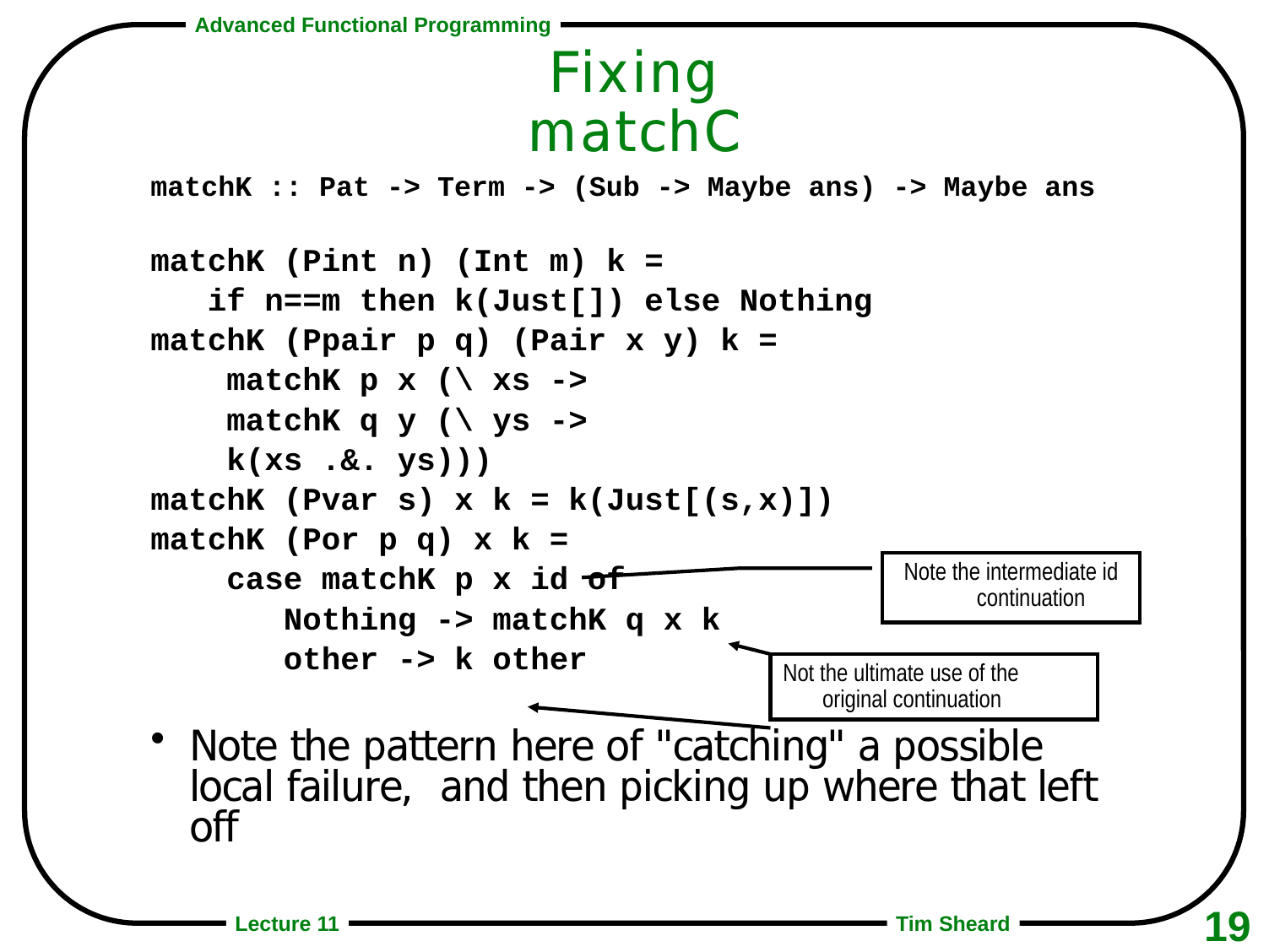

# Fixing matchC
matchK :: Pat -> Term -> (Sub -> Maybe ans) -> Maybe ans

matchK (Pint n) (Int m) k =
   if n==m then k(Just[]) else Nothing
matchK (Ppair p q) (Pair x y) k =
    matchK p x (\ xs ->
    matchK q y (\ ys ->
    k(xs .&. ys)))
matchK (Pvar s) x k = k(Just[(s,x)])
matchK (Por p q) x k =
    case matchK p x id of
       Nothing -> matchK q x k
       other -> k other

Note the pattern here of "catching" a possible local failure,  and then picking up where that left off
Note the intermediate id continuation

Not the ultimate use of the original continuation